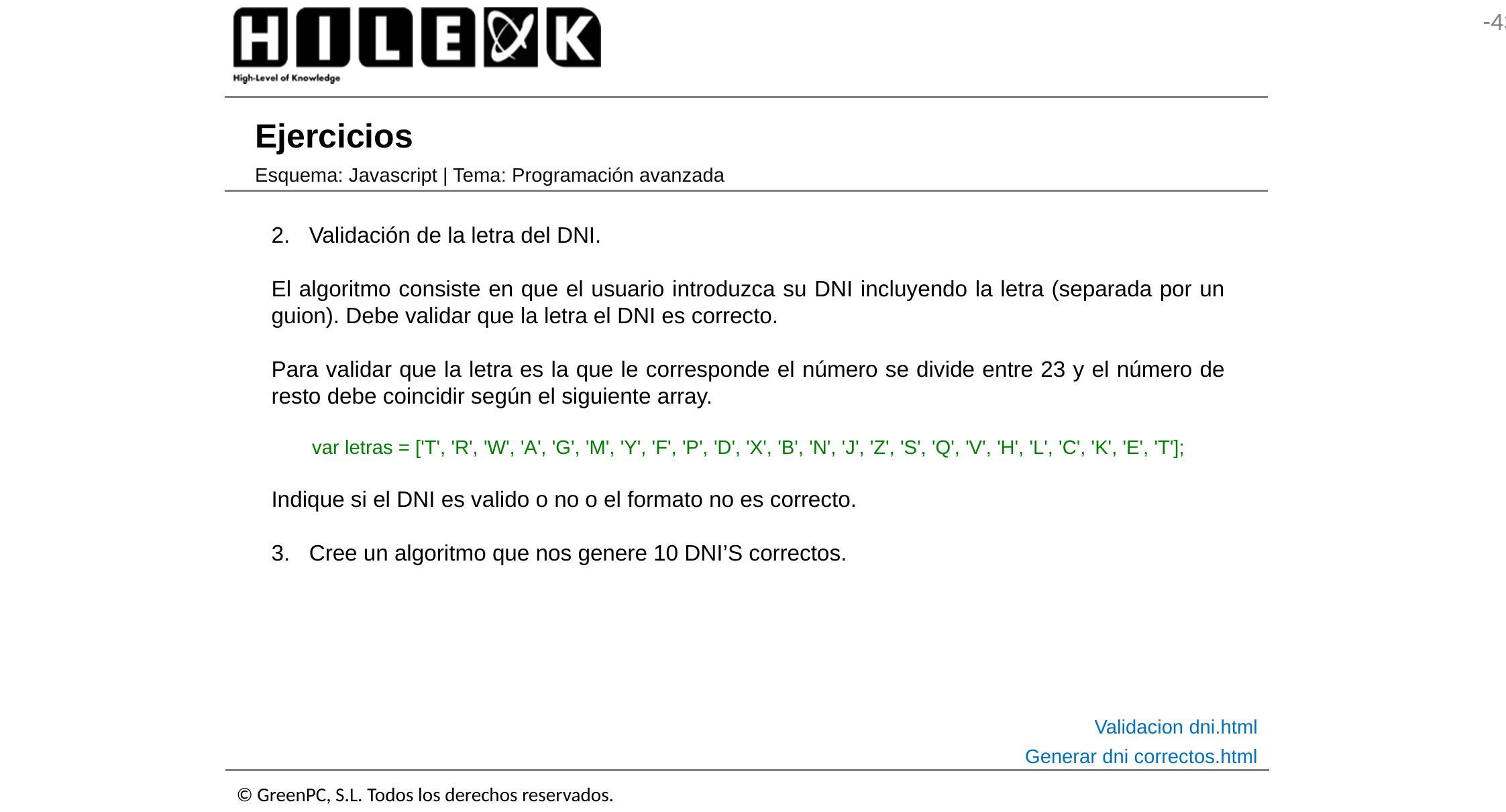

# Ejercicios
Esquema: Javascript | Tema: Programación avanzada
Validación de la letra del DNI.

El algoritmo consiste en que el usuario introduzca su DNI incluyendo la letra (separada por un guion). Debe validar que la letra el DNI es correcto.

Para validar que la letra es la que le corresponde el número se divide entre 23 y el número de resto debe coincidir según el siguiente array.

var letras = ['T', 'R', 'W', 'A', 'G', 'M', 'Y', 'F', 'P', 'D', 'X', 'B', 'N', 'J', 'Z', 'S', 'Q', 'V', 'H', 'L', 'C', 'K', 'E', 'T'];

Indique si el DNI es valido o no o el formato no es correcto.

Cree un algoritmo que nos genere 10 DNI’S correctos.
Validacion dni.html
Generar dni correctos.html